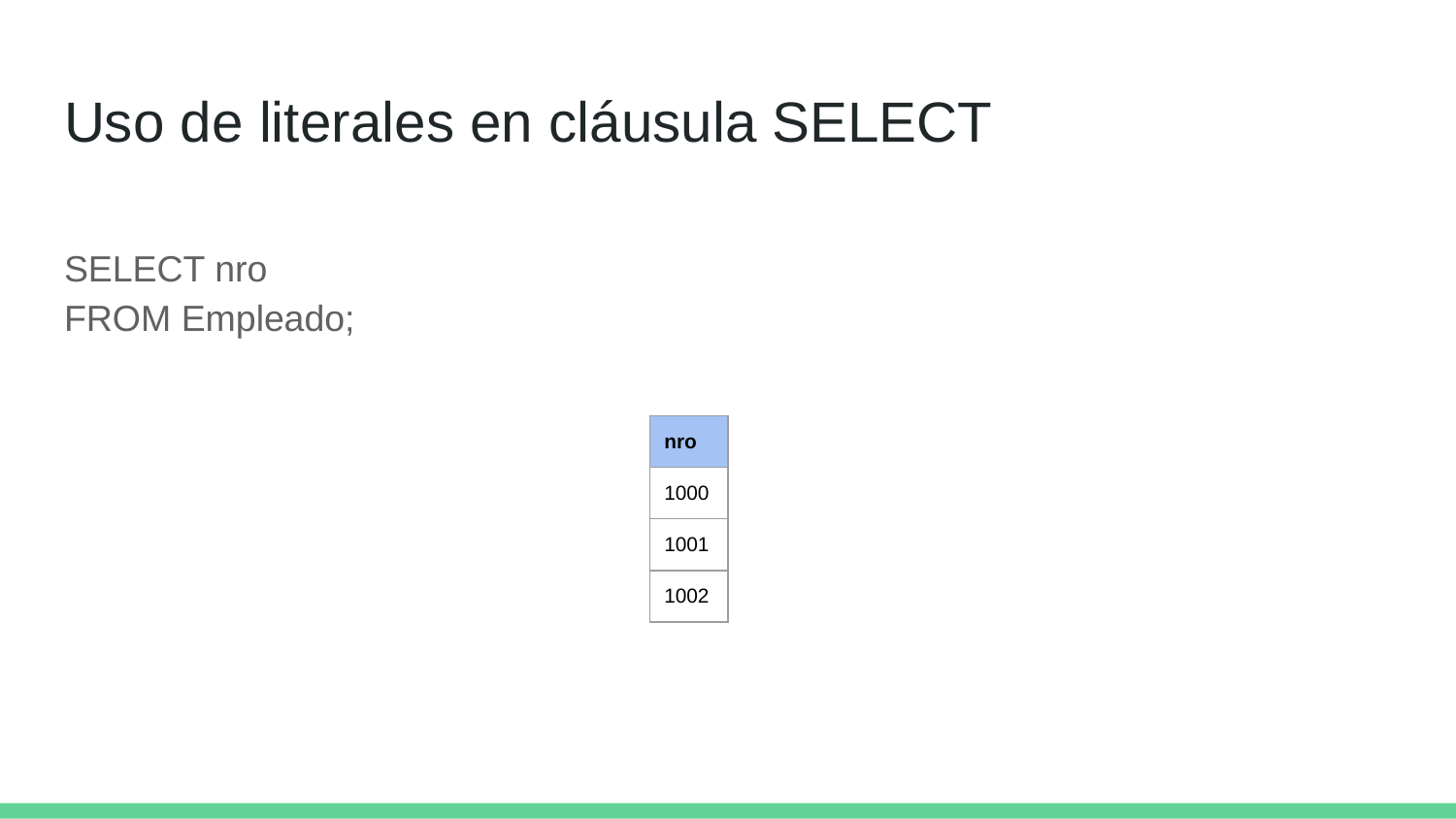

# Uso de literales en cláusula SELECT
SELECT nro
FROM Empleado;
| nro |
| --- |
| 1000 |
| 1001 |
| 1002 |